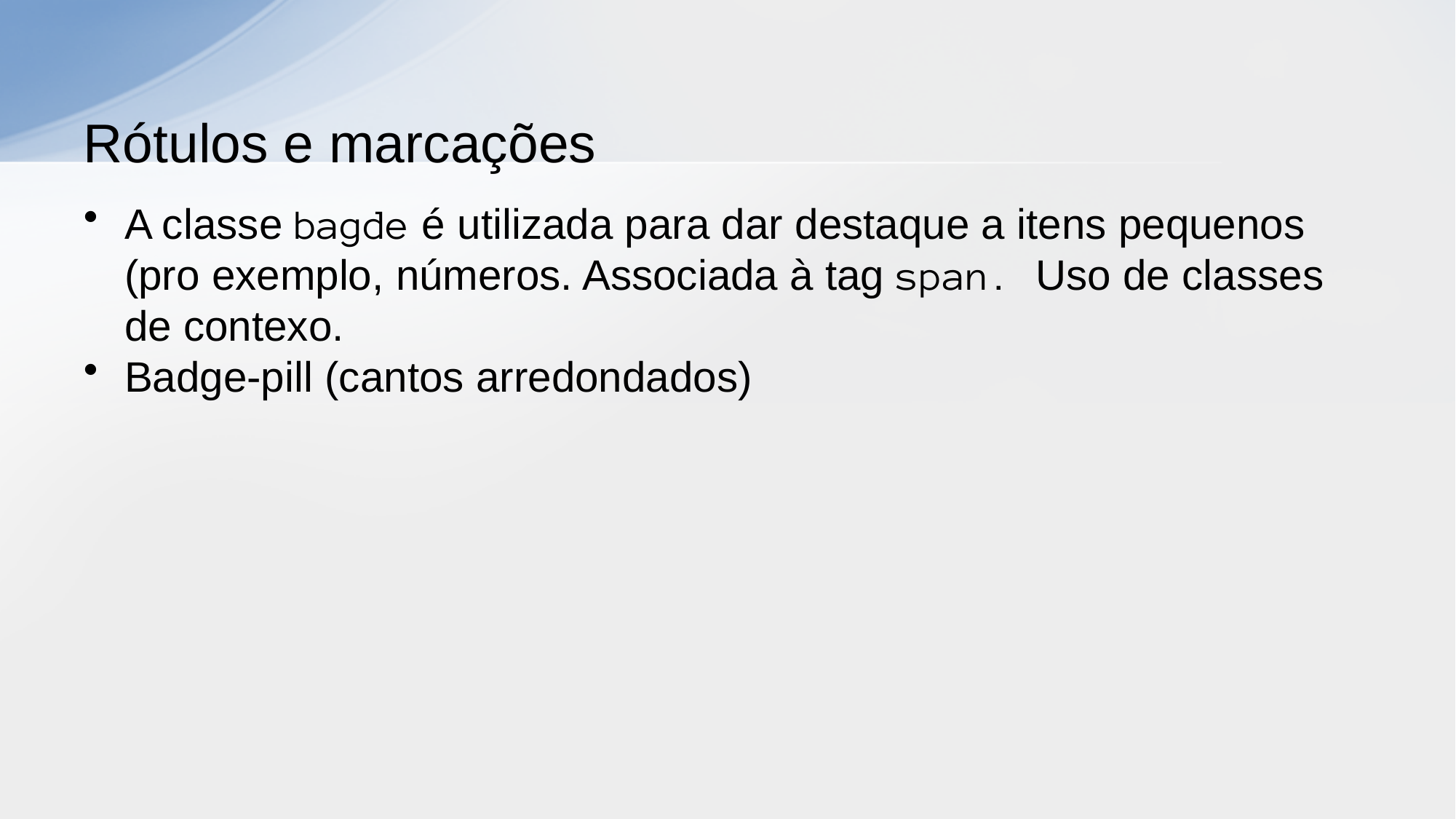

# Rótulos e marcações
A classe bagde é utilizada para dar destaque a itens pequenos (pro exemplo, números. Associada à tag span. Uso de classes de contexo.
Badge-pill (cantos arredondados)